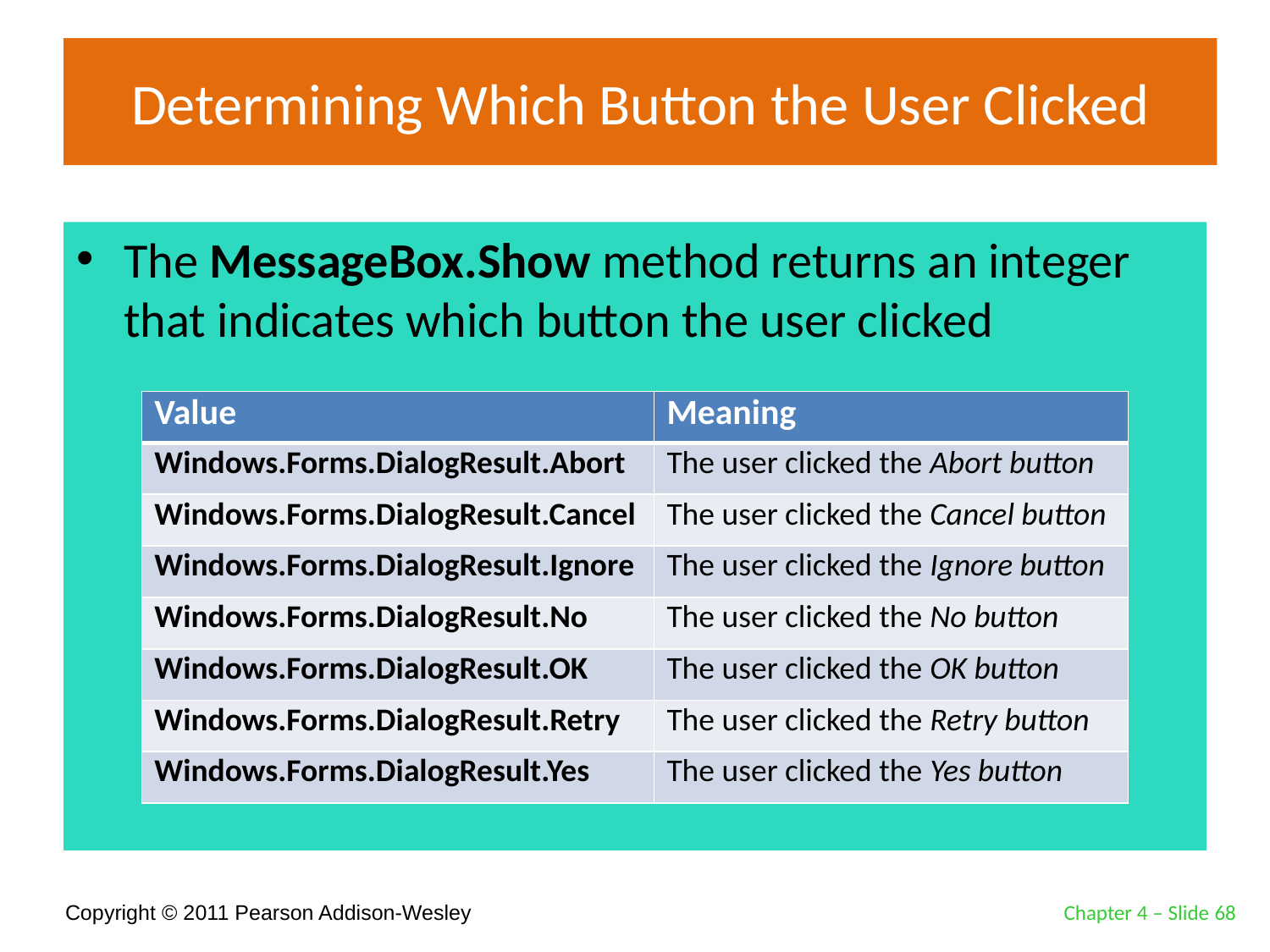

# Determining Which Button the User Clicked
The MessageBox.Show method returns an integer that indicates which button the user clicked
| Value | Meaning |
| --- | --- |
| Windows.Forms.DialogResult.Abort | The user clicked the Abort button |
| Windows.Forms.DialogResult.Cancel | The user clicked the Cancel button |
| Windows.Forms.DialogResult.Ignore | The user clicked the Ignore button |
| Windows.Forms.DialogResult.No | The user clicked the No button |
| Windows.Forms.DialogResult.OK | The user clicked the OK button |
| Windows.Forms.DialogResult.Retry | The user clicked the Retry button |
| Windows.Forms.DialogResult.Yes | The user clicked the Yes button |
Chapter 4 – Slide 68